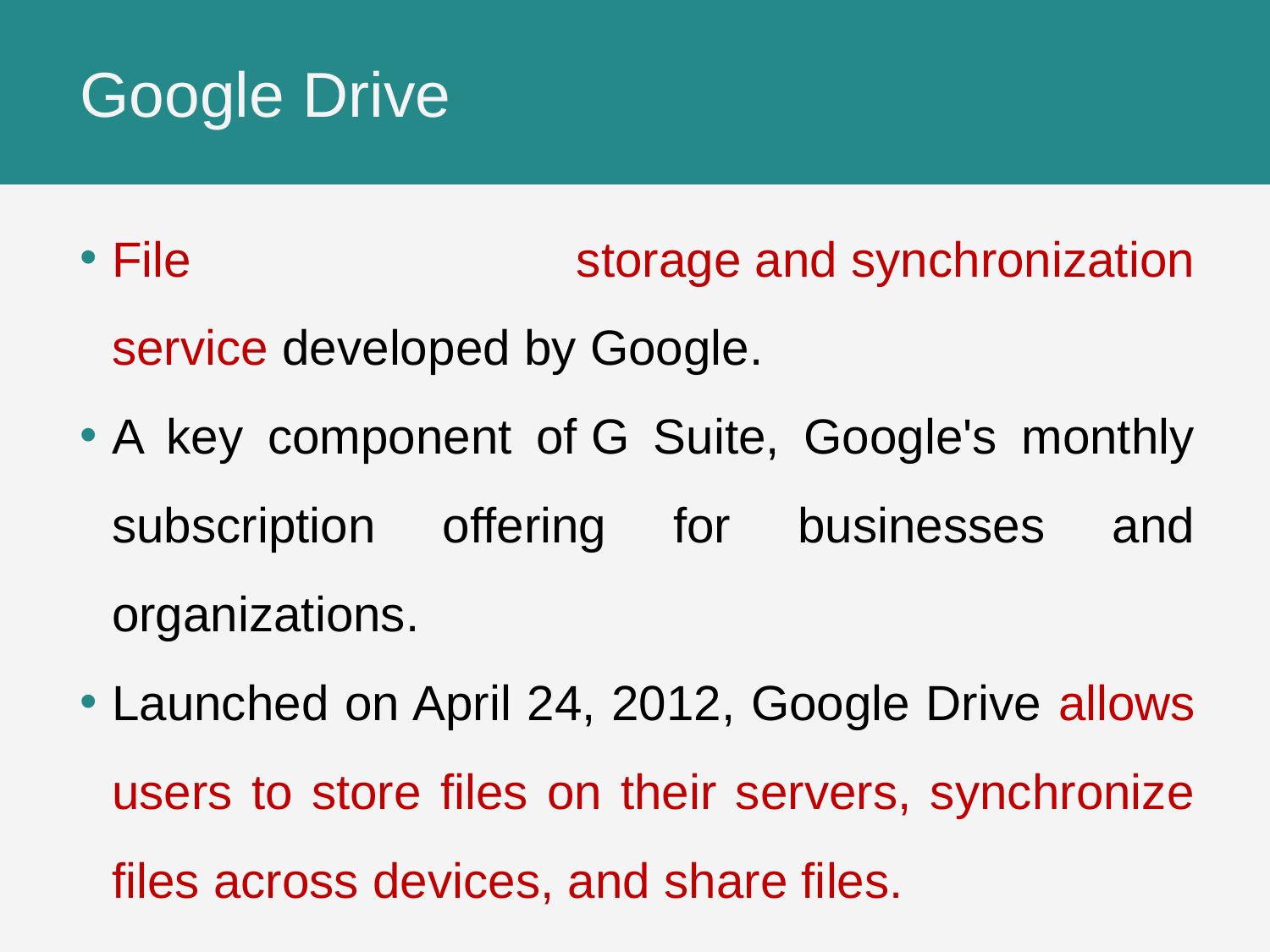

# Google Drive
File storage and synchronization service developed by Google.
A key component of G Suite, Google's monthly subscription offering for businesses and organizations.
Launched on April 24, 2012, Google Drive allows users to store files on their servers, synchronize files across devices, and share files.